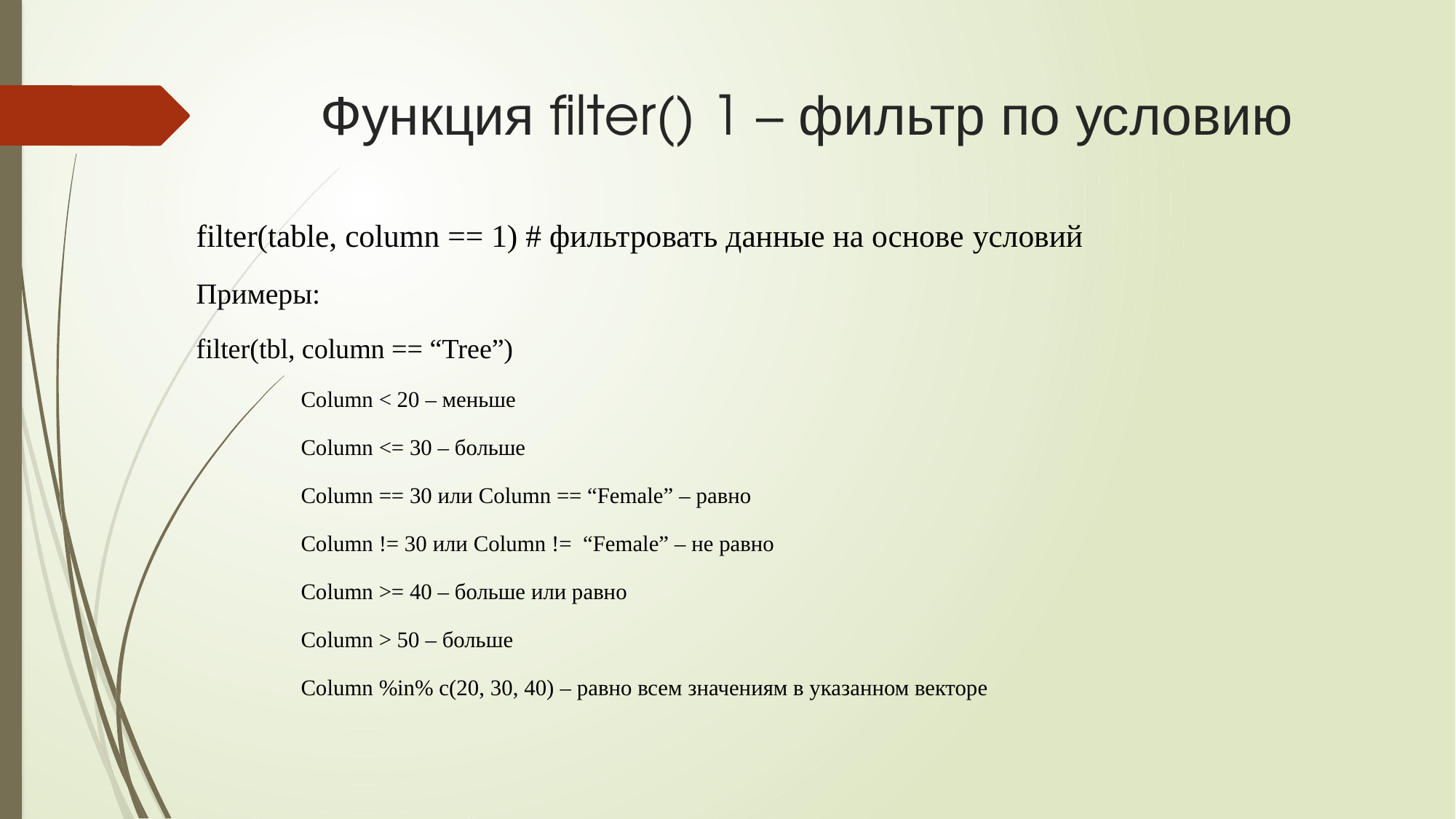

# Функция filter() 1 – фильтр по условию
filter(table, column == 1) # фильтровать данные на основе условий
Примеры:
filter(tbl, column == “Tree”)
Column < 20 – меньше
Column <= 30 – больше
Column == 30 или Column == “Female” – равно
Column != 30 или Column !=  “Female” – не равно
Column >= 40 – больше или равно
Column > 50 – больше
Column %in% c(20, 30, 40) – равно всем значениям в указанном векторе